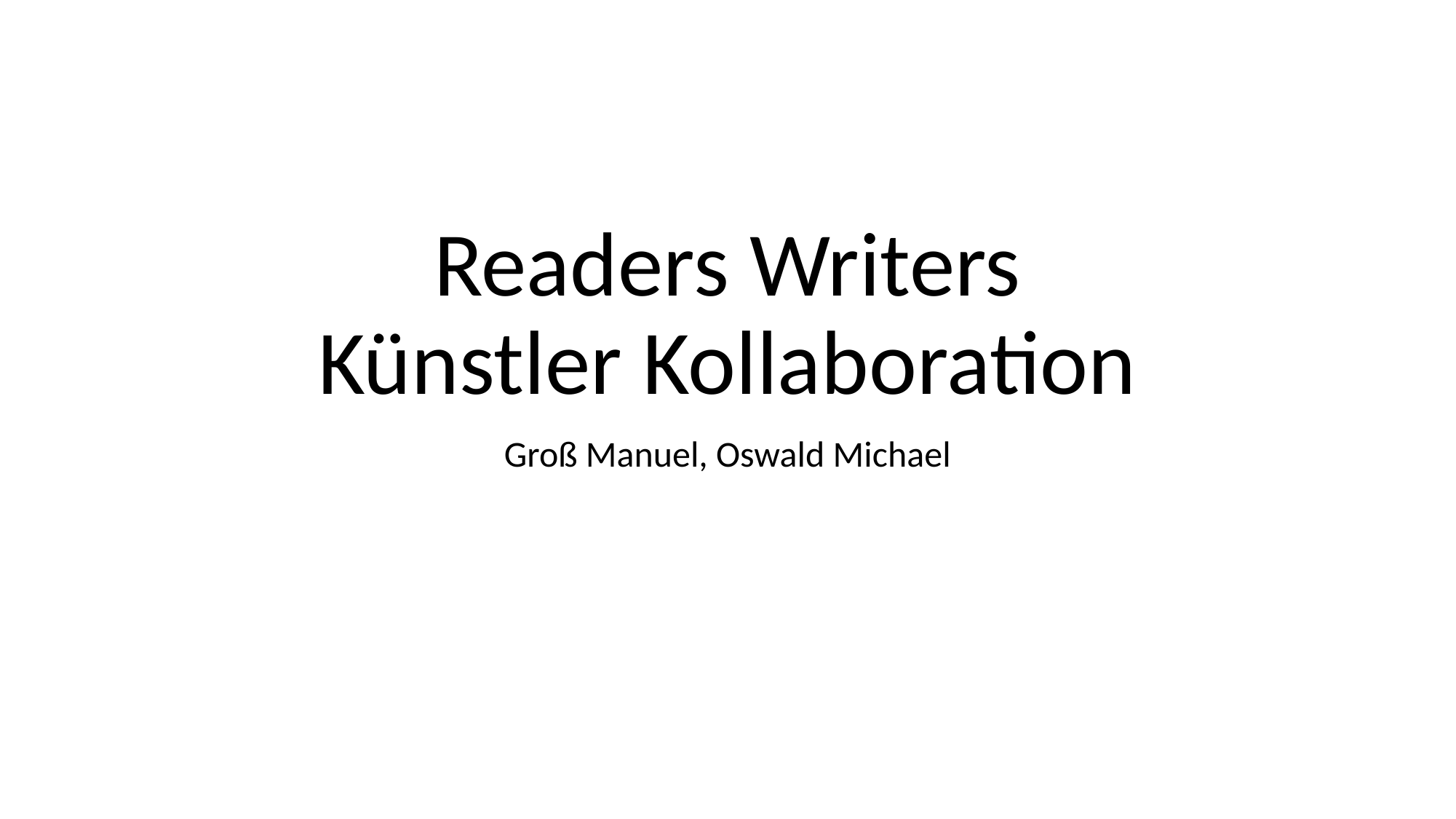

# Readers Writers Künstler Kollaboration
Groß Manuel, Oswald Michael